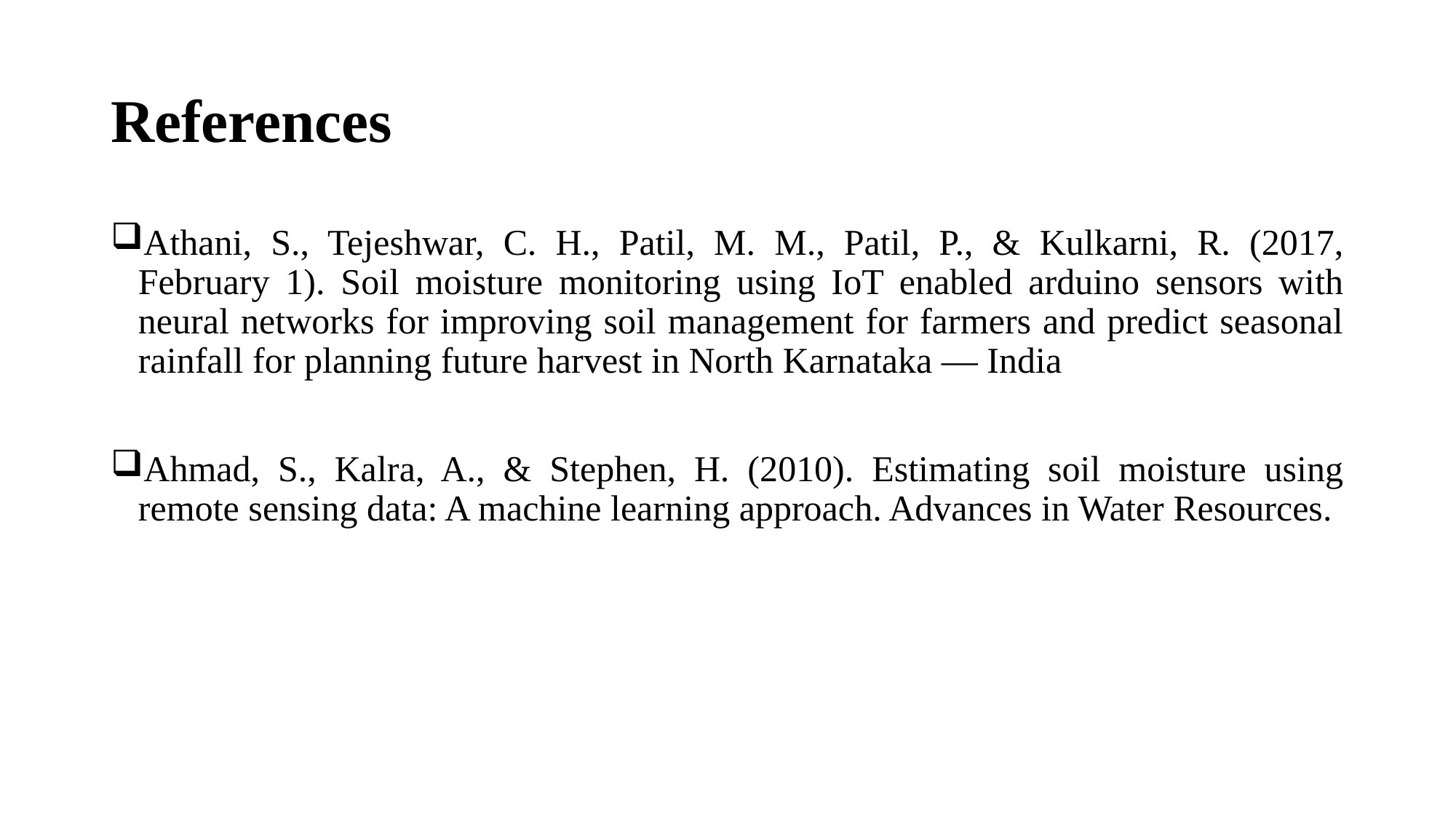

# References
Athani, S., Tejeshwar, C. H., Patil, M. M., Patil, P., & Kulkarni, R. (2017, February 1). Soil moisture monitoring using IoT enabled arduino sensors with neural networks for improving soil management for farmers and predict seasonal rainfall for planning future harvest in North Karnataka — India

Ahmad, S., Kalra, A., & Stephen, H. (2010). Estimating soil moisture using remote sensing data: A machine learning approach. Advances in Water Resources.